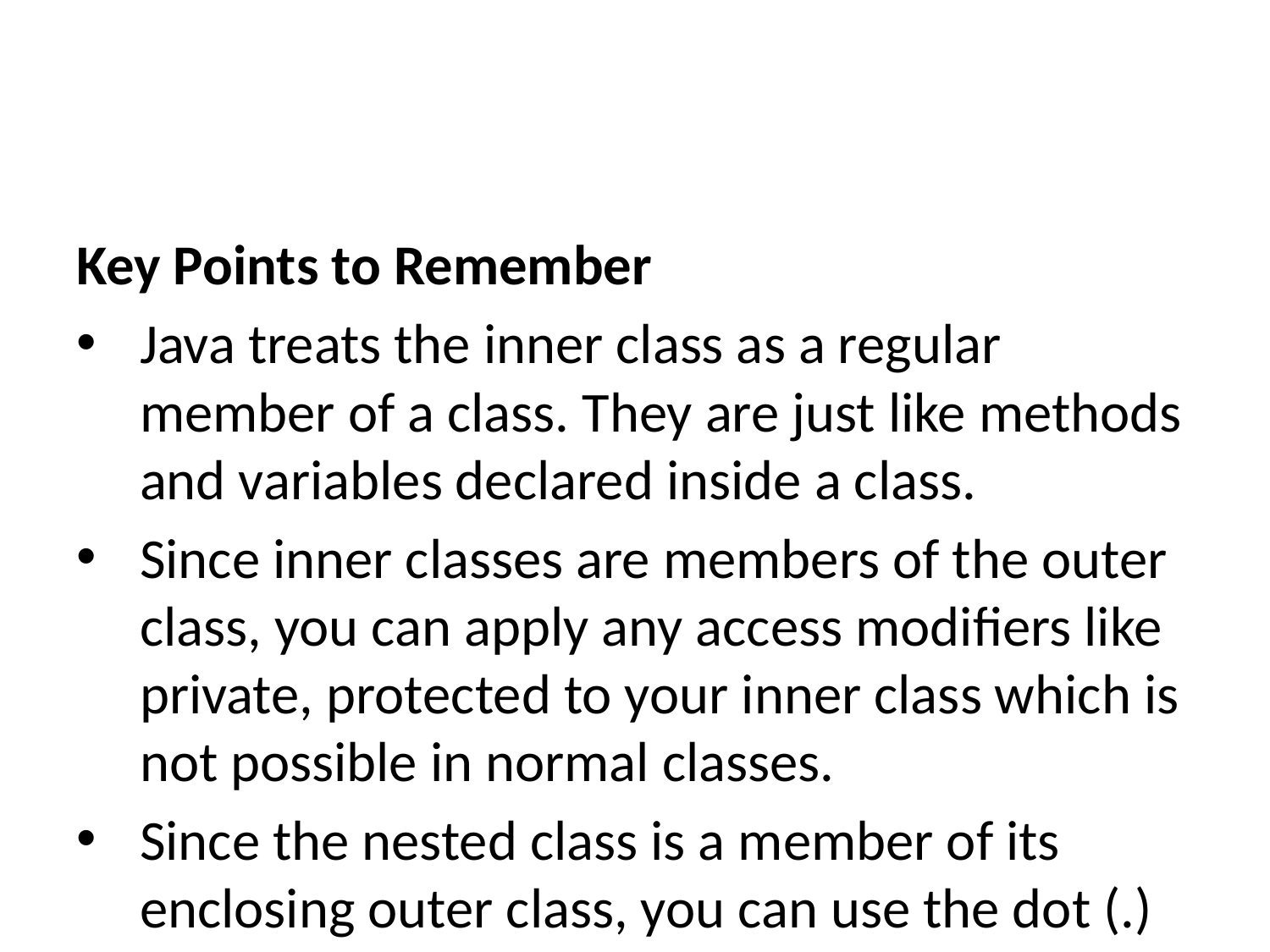

Key Points to Remember
Java treats the inner class as a regular member of a class. They are just like methods and variables declared inside a class.
Since inner classes are members of the outer class, you can apply any access modifiers like private, protected to your inner class which is not possible in normal classes.
Since the nested class is a member of its enclosing outer class, you can use the dot (.) notation to access the nested class and its members.
Using the nested class will make your code more readable and provide better encapsulation.
Non-static nested classes (inner classes) have access to other members of the outer/enclosing class, even if they are declared private.